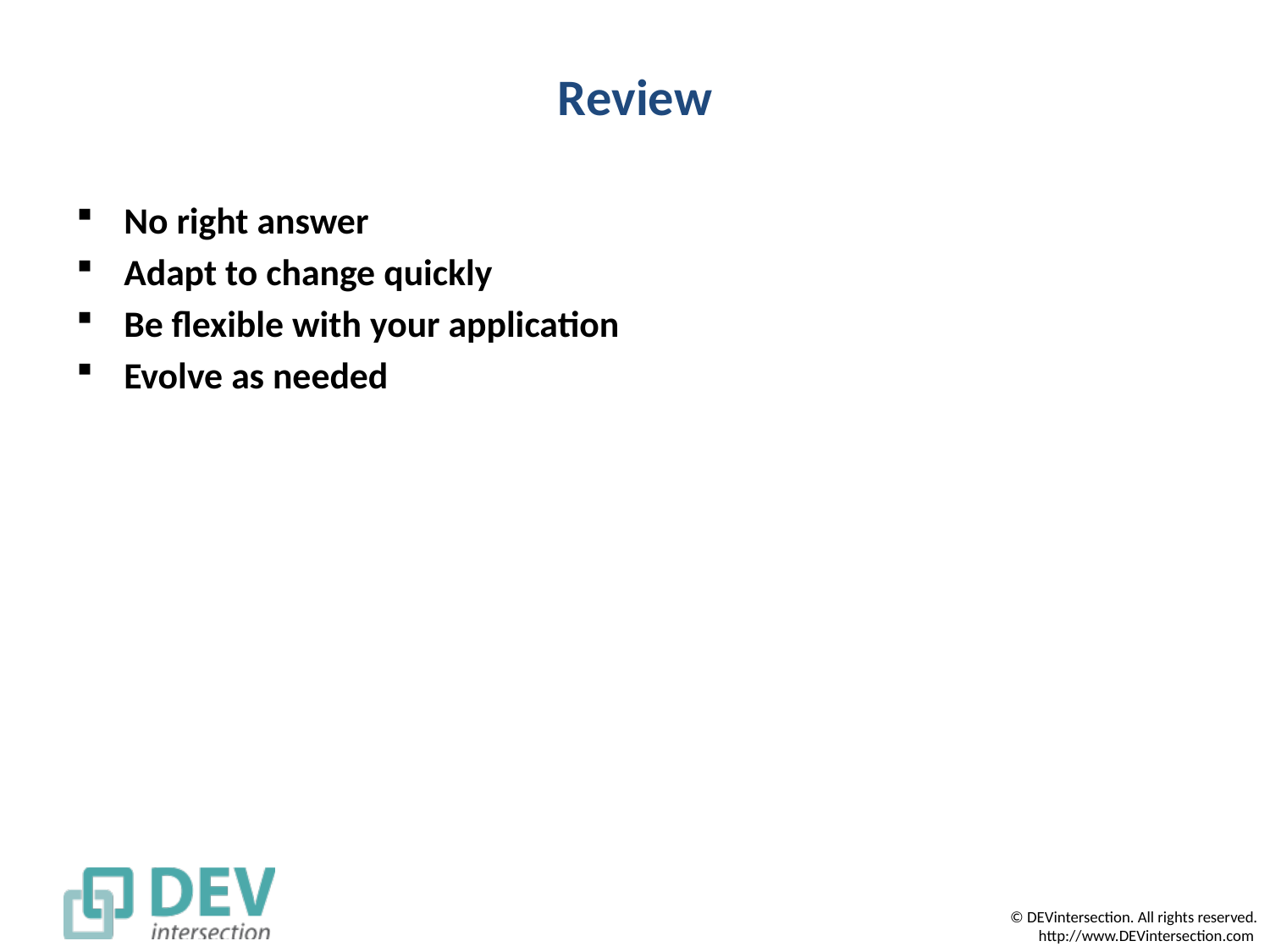

# Review
No right answer
Adapt to change quickly
Be flexible with your application
Evolve as needed